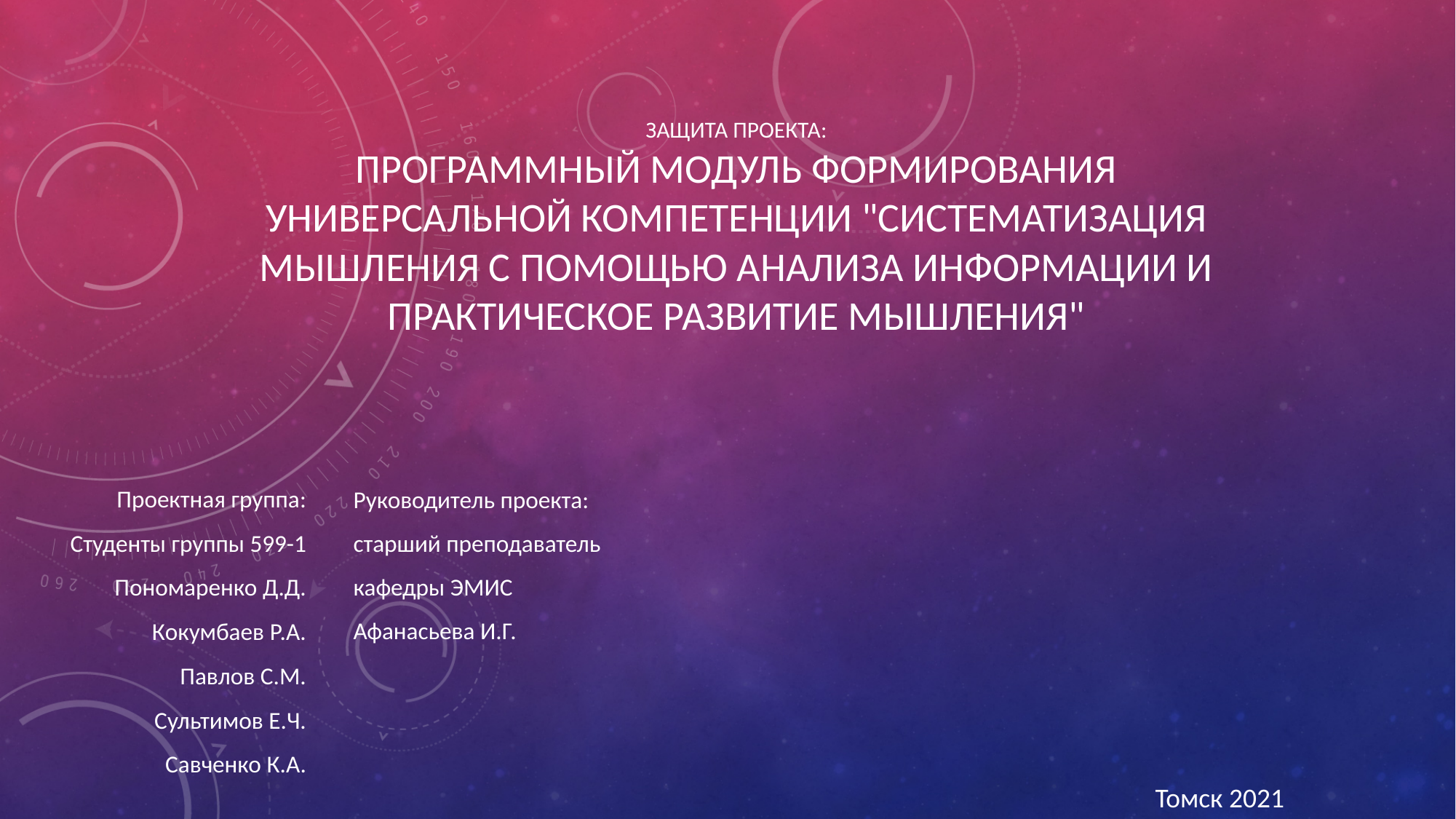

# Защита проекта: Программный модуль формирования универсальной компетенции "Систематизация мышления с помощью анализа информации и практическое развитие мышления"
Руководитель проекта:
старший преподаватель
кафедры ЭМИС
Афанасьева И.Г.

Проектная группа:
студенты группы 599-1
Пономаренко Д.Д.
Кокумбаев Р.А.
Павлов С.М.
Сультимов Е.Ч.
Савченко К.А.
Томск 2021